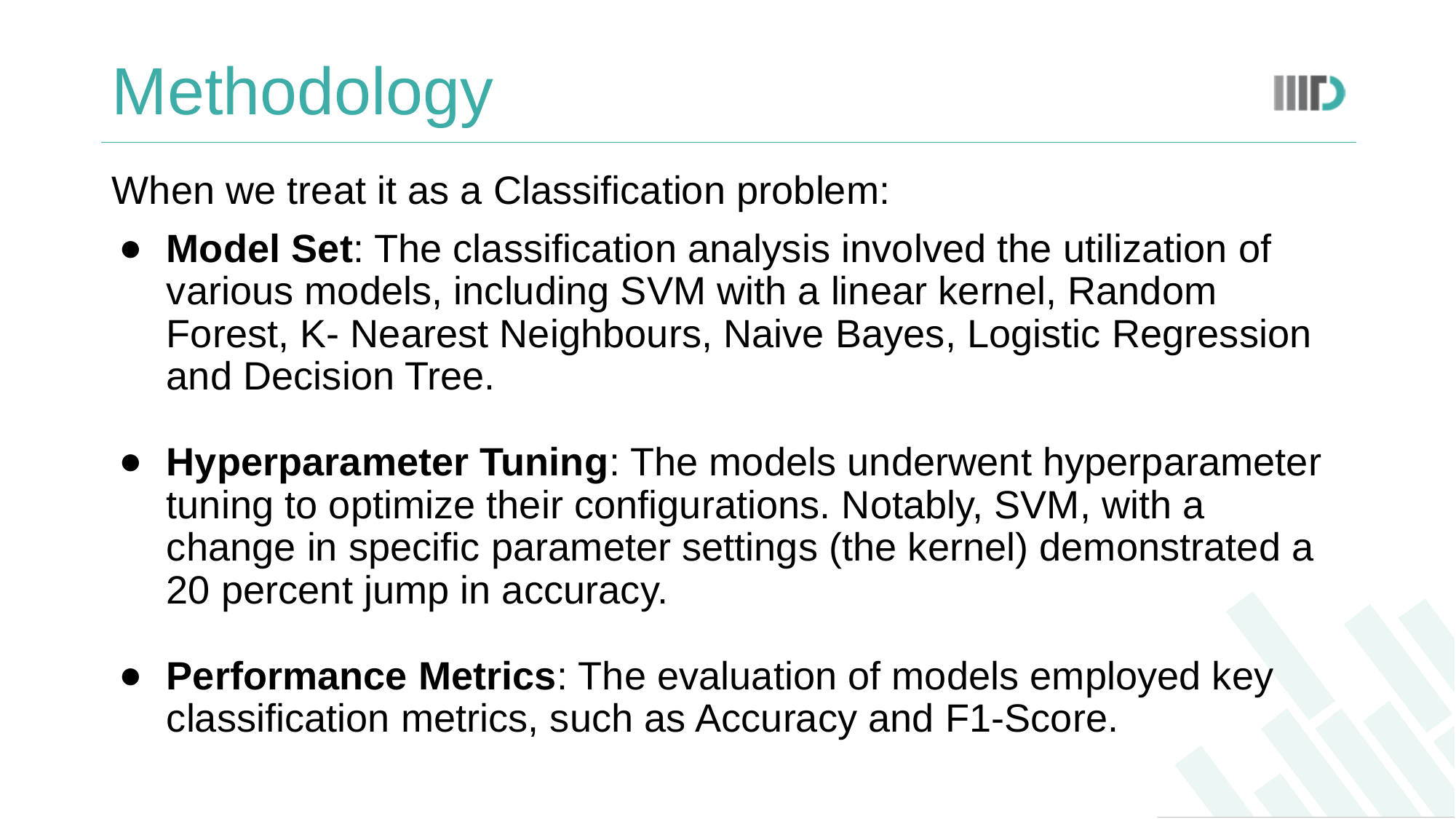

# Methodology
When we treat it as a Classification problem:
Model Set: The classification analysis involved the utilization of various models, including SVM with a linear kernel, Random Forest, K- Nearest Neighbours, Naive Bayes, Logistic Regression and Decision Tree.

Hyperparameter Tuning: The models underwent hyperparameter tuning to optimize their configurations. Notably, SVM, with a change in specific parameter settings (the kernel) demonstrated a 20 percent jump in accuracy.

Performance Metrics: The evaluation of models employed key classification metrics, such as Accuracy and F1-Score.